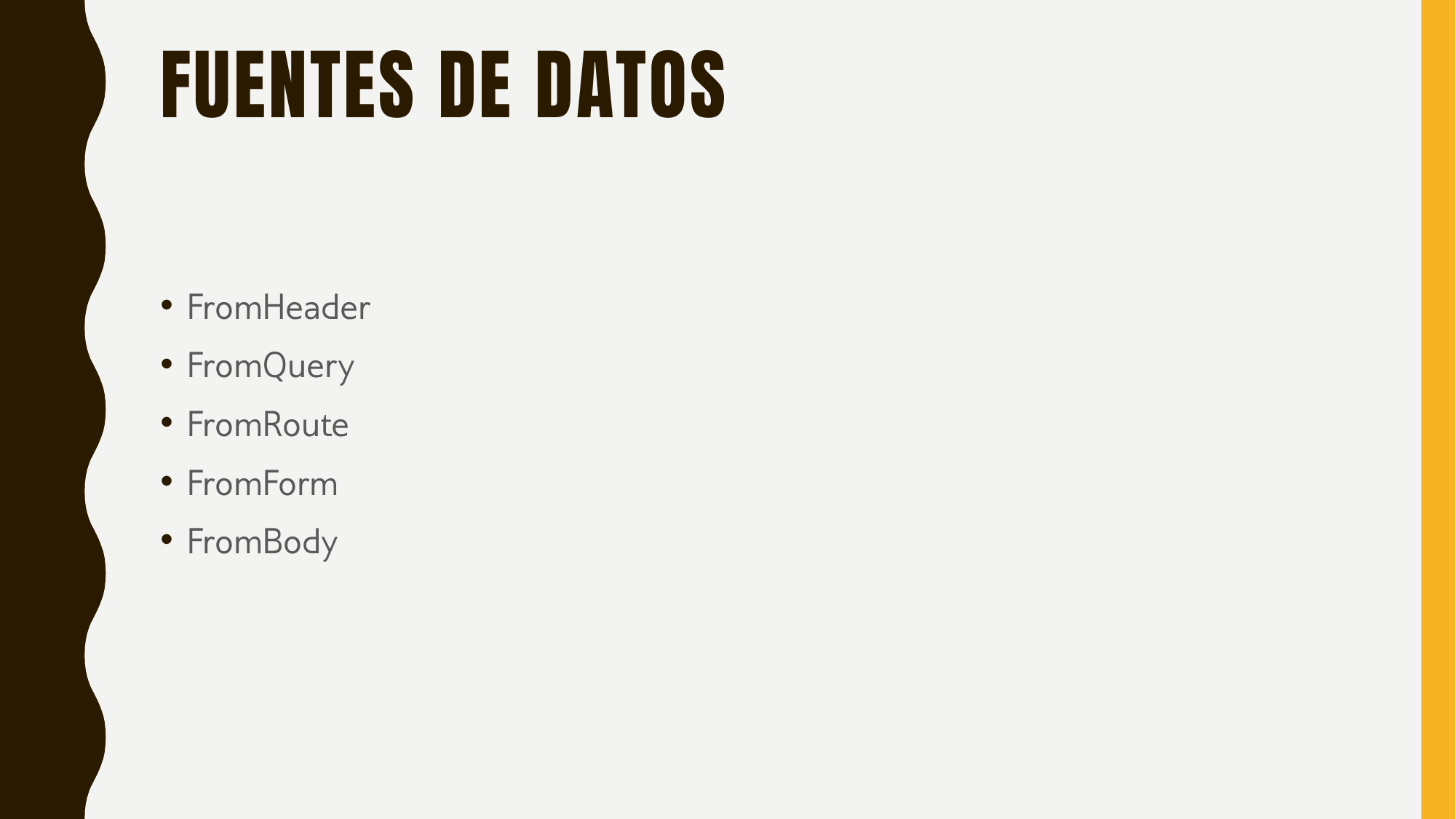

# Fuentes de datos
FromHeader
FromQuery
FromRoute
FromForm
FromBody